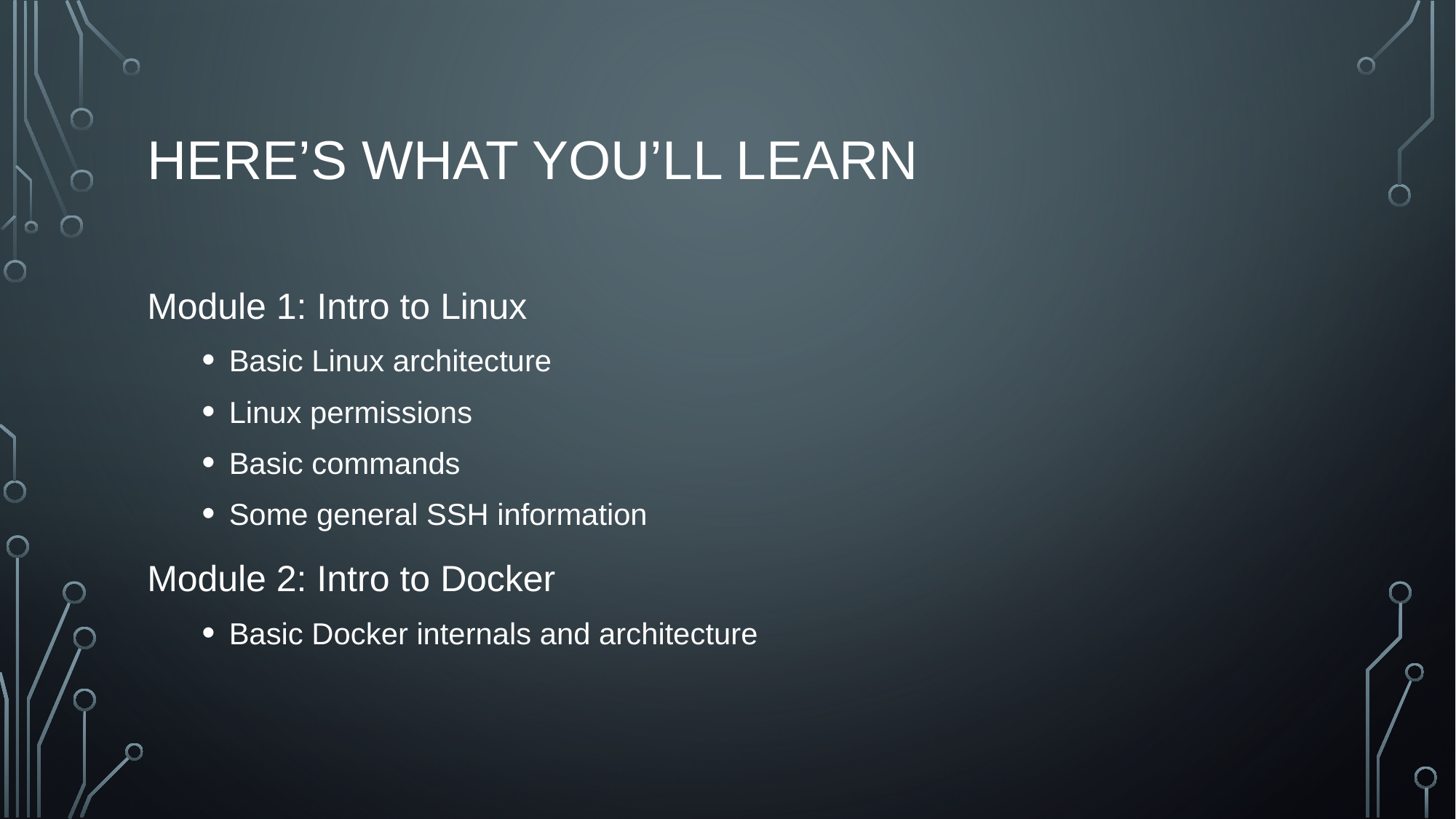

# Here’s What You’ll Learn
Module 1: Intro to Linux
Basic Linux architecture
Linux permissions
Basic commands
Some general SSH information
Module 2: Intro to Docker
Basic Docker internals and architecture